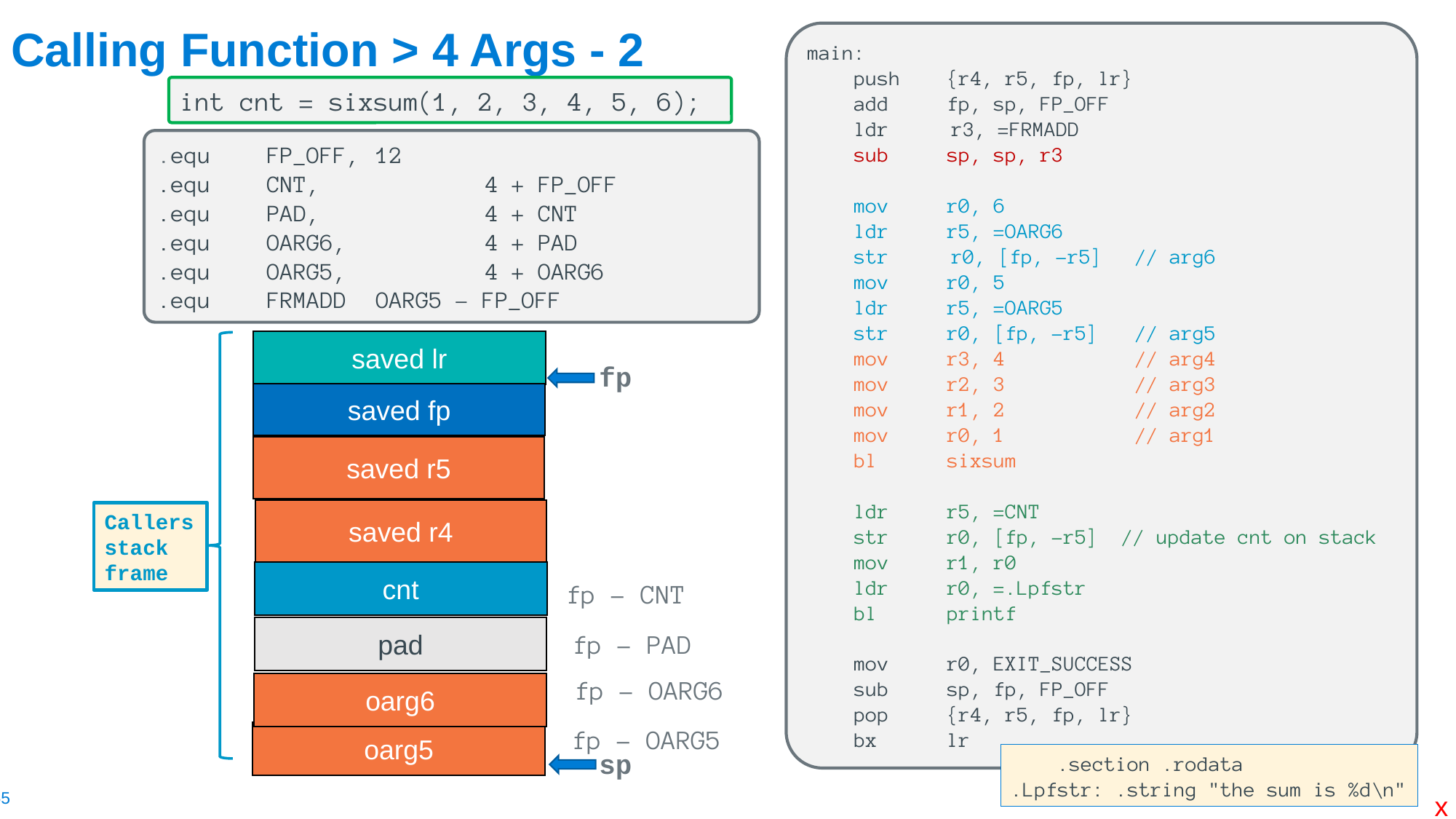

# Calling Function > 4 Args - 2
main:
    push    {r4, r5, fp, lr}
    add     fp, sp, FP_OFF
    ldr	   r3, =FRMADD
    sub     sp, sp, r3

    mov     r0, 6
    ldr     r5, =OARG6
    str	   r0, [fp, -r5]	// arg6
    mov     r0, 5
    ldr     r5, =OARG5
    str     r0, [fp, -r5]	// arg5
    mov     r3, 4		// arg4
    mov     r2, 3		// arg3
    mov     r1, 2		// arg2
    mov     r0, 1		// arg1
    bl      sixsum

    ldr     r5, =CNT
    str     r0, [fp, -r5]  // update cnt on stack
    mov     r1, r0
    ldr     r0, =.Lpfstr
    bl      printf

    mov     r0, EXIT_SUCCESS
    sub     sp, fp, FP_OFF
    pop     {r4, r5, fp, lr}
    bx      lr
int cnt = sixsum(1, 2, 3, 4, 5, 6);
.equ	FP_OFF,	12
.equ	CNT,		4 + FP_OFF
.equ	PAD,		4 + CNT
.equ	OARG6,		4 + PAD
.equ	OARG5,		4 + OARG6
.equ	FRMADD 	OARG5 – FP_OFF
saved lr

Callers stack frame
fp

saved fp
saved r5
saved r4
cnt
fp - CNT
pad
fp - PAD
fp - OARG6
oarg6
oarg5
fp - OARG5
sp

    .section .rodata
.Lpfstr: .string "the sum is %d\n"
x